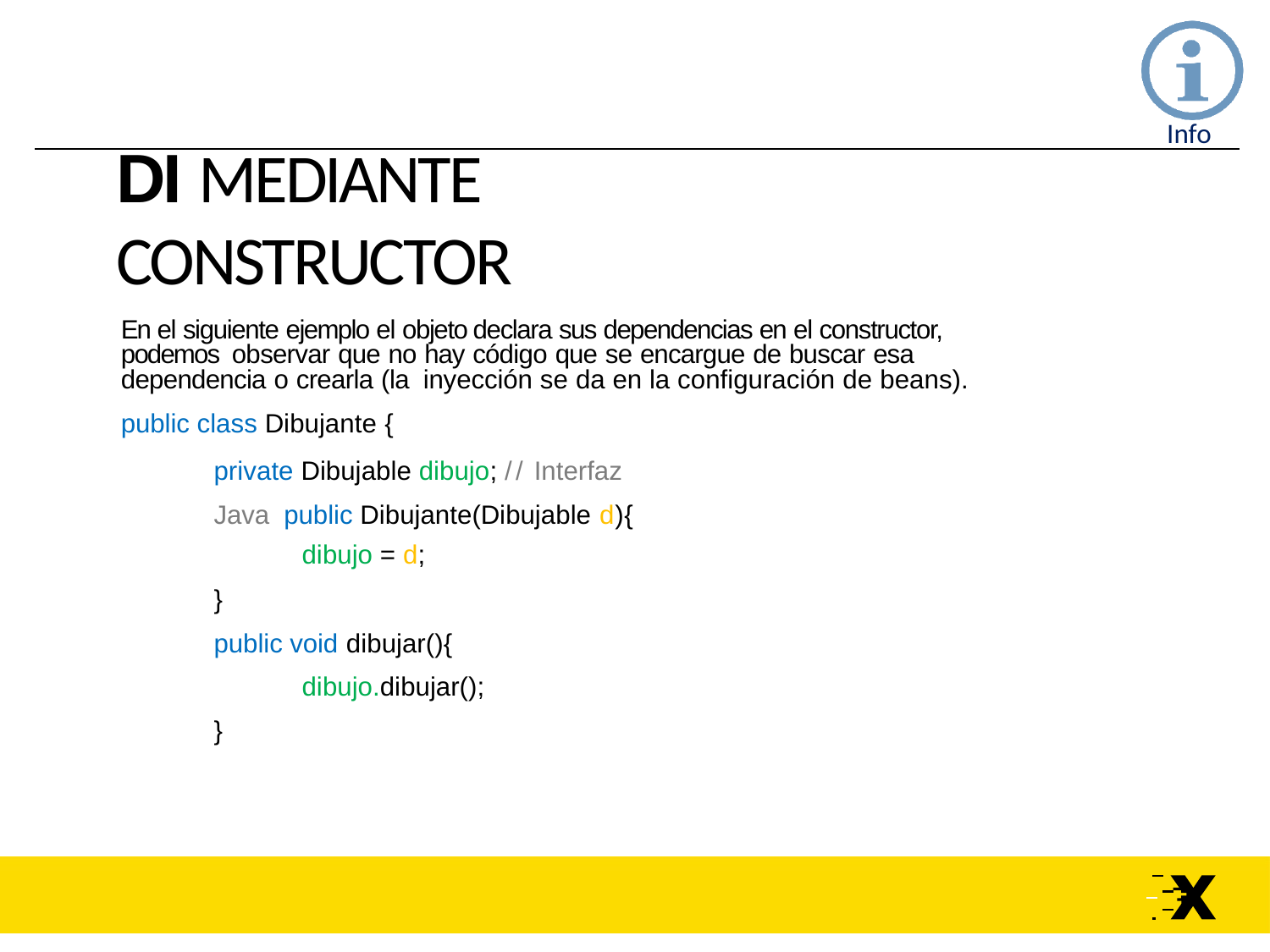

# DI MEDIANTE CONSTRUCTOR
En el siguiente ejemplo el objeto declara sus dependencias en el constructor, podemos  observar que no hay código que se encargue de buscar esa dependencia o crearla (la  inyección se da en la configuración de beans).
public class Dibujante {
private Dibujable dibujo; // Interfaz Java  public Dibujante(Dibujable d){
dibujo = d;
}
public void dibujar(){
dibujo.dibujar();
}